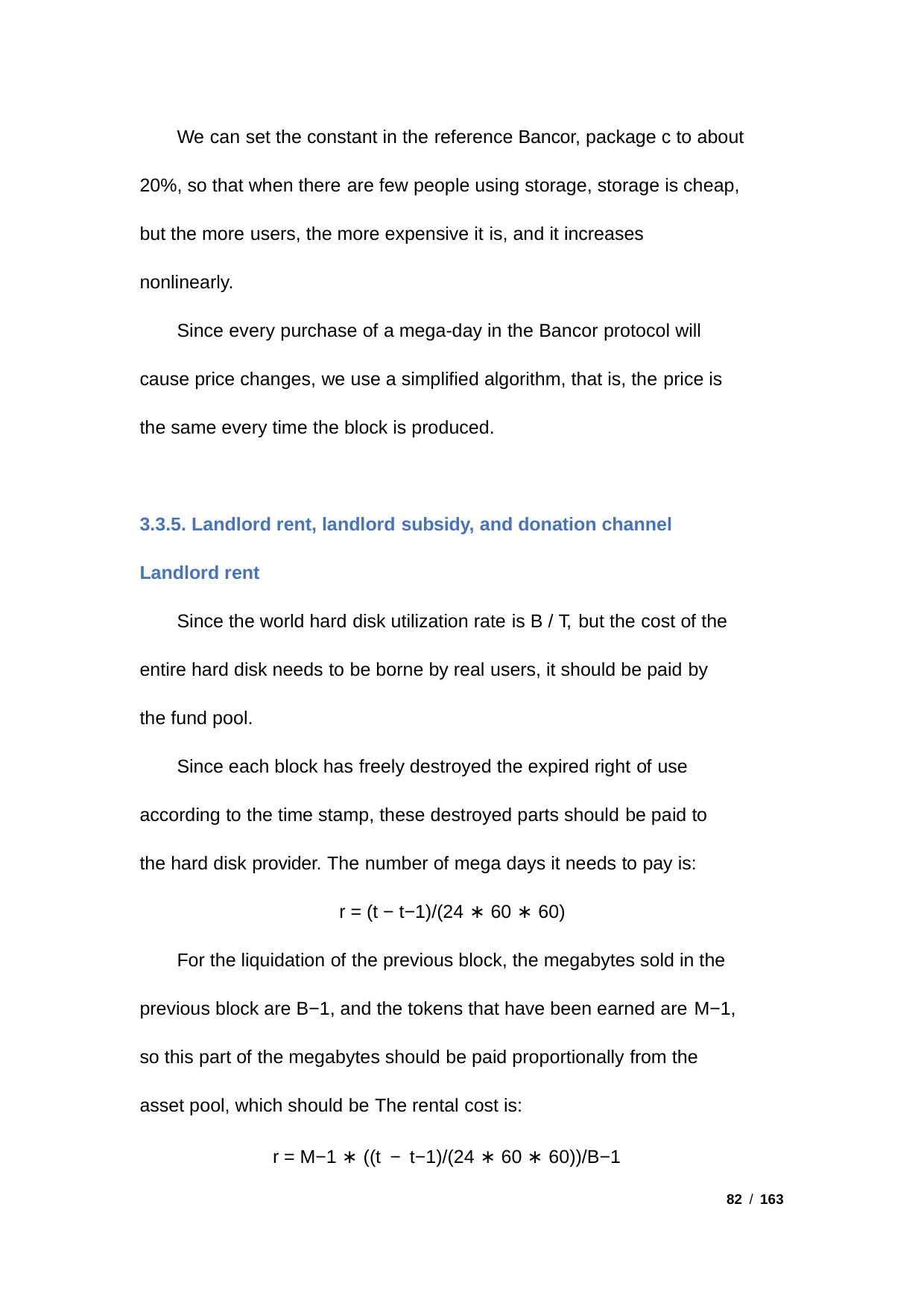

We can set the constant in the reference Bancor, package c to about
20%, so that when there are few people using storage, storage is cheap,
but the more users, the more expensive it is, and it increases
nonlinearly.
Since every purchase of a mega-day in the Bancor protocol will
cause price changes, we use a simplified algorithm, that is, the price is
the same every time the block is produced.
3.3.5. Landlord rent, landlord subsidy, and donation channel
Landlord rent
Since the world hard disk utilization rate is B / T, but the cost of the
entire hard disk needs to be borne by real users, it should be paid by
the fund pool.
Since each block has freely destroyed the expired right of use
according to the time stamp, these destroyed parts should be paid to
the hard disk provider. The number of mega days it needs to pay is:
r = (t − t−1)/(24 ∗ 60 ∗ 60)
For the liquidation of the previous block, the megabytes sold in the
previous block are B−1, and the tokens that have been earned are M−1,
so this part of the megabytes should be paid proportionally from the
asset pool, which should be The rental cost is:
r = M−1 ∗ ((t − t−1)/(24 ∗ 60 ∗ 60))/B−1
82 / 163